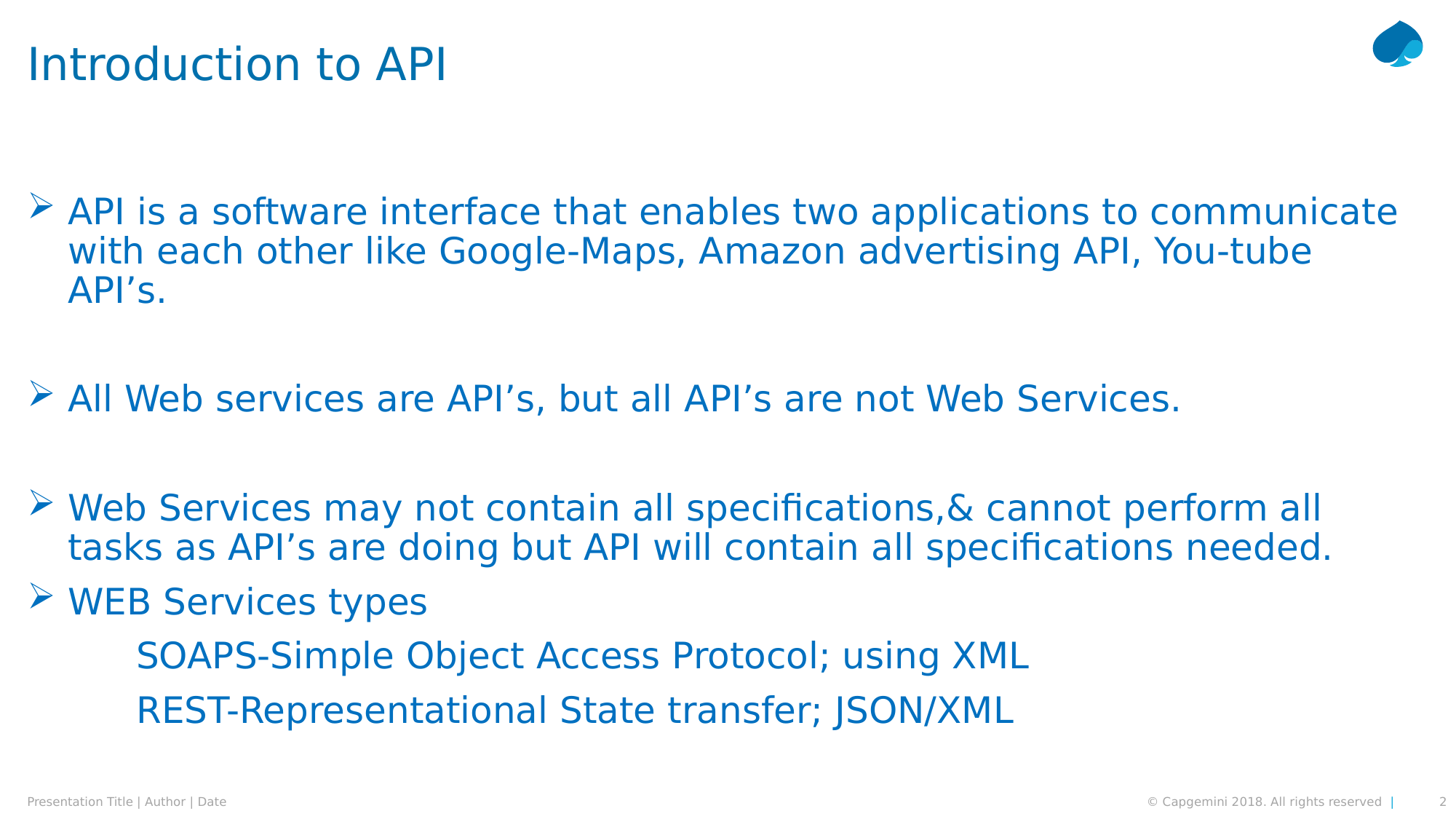

# Introduction to API

API is a software interface that enables two applications to communicate with each other like Google-Maps, Amazon advertising API, You-tube API’s.

All Web services are API’s, but all API’s are not Web Services.

Web Services may not contain all specifications,& cannot perform all tasks as API’s are doing but API will contain all specifications needed.
WEB Services types
	SOAPS-Simple Object Access Protocol; using XML
	REST-Representational State transfer; JSON/XML